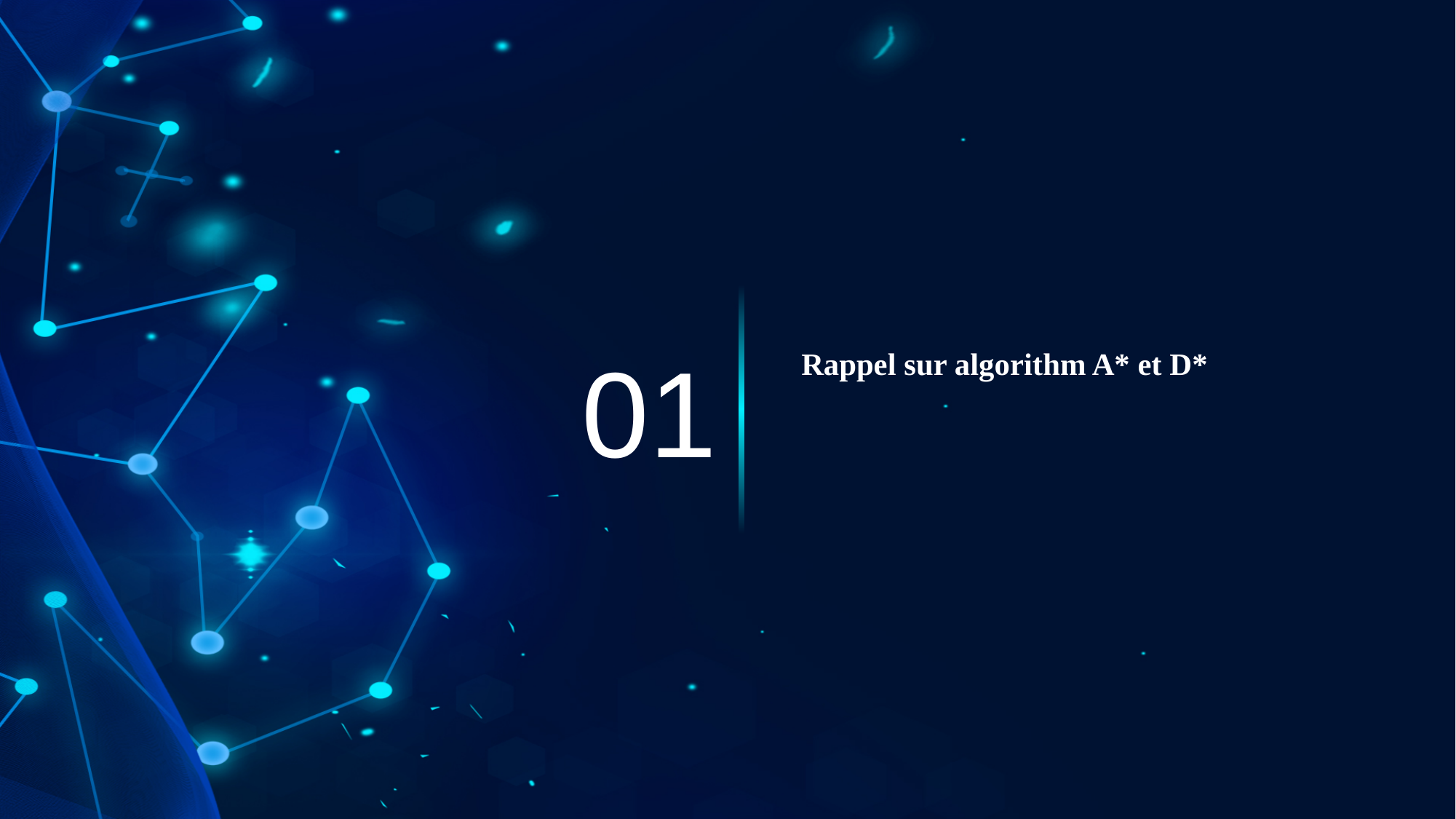

01
Rappel sur algorithm A* et D*